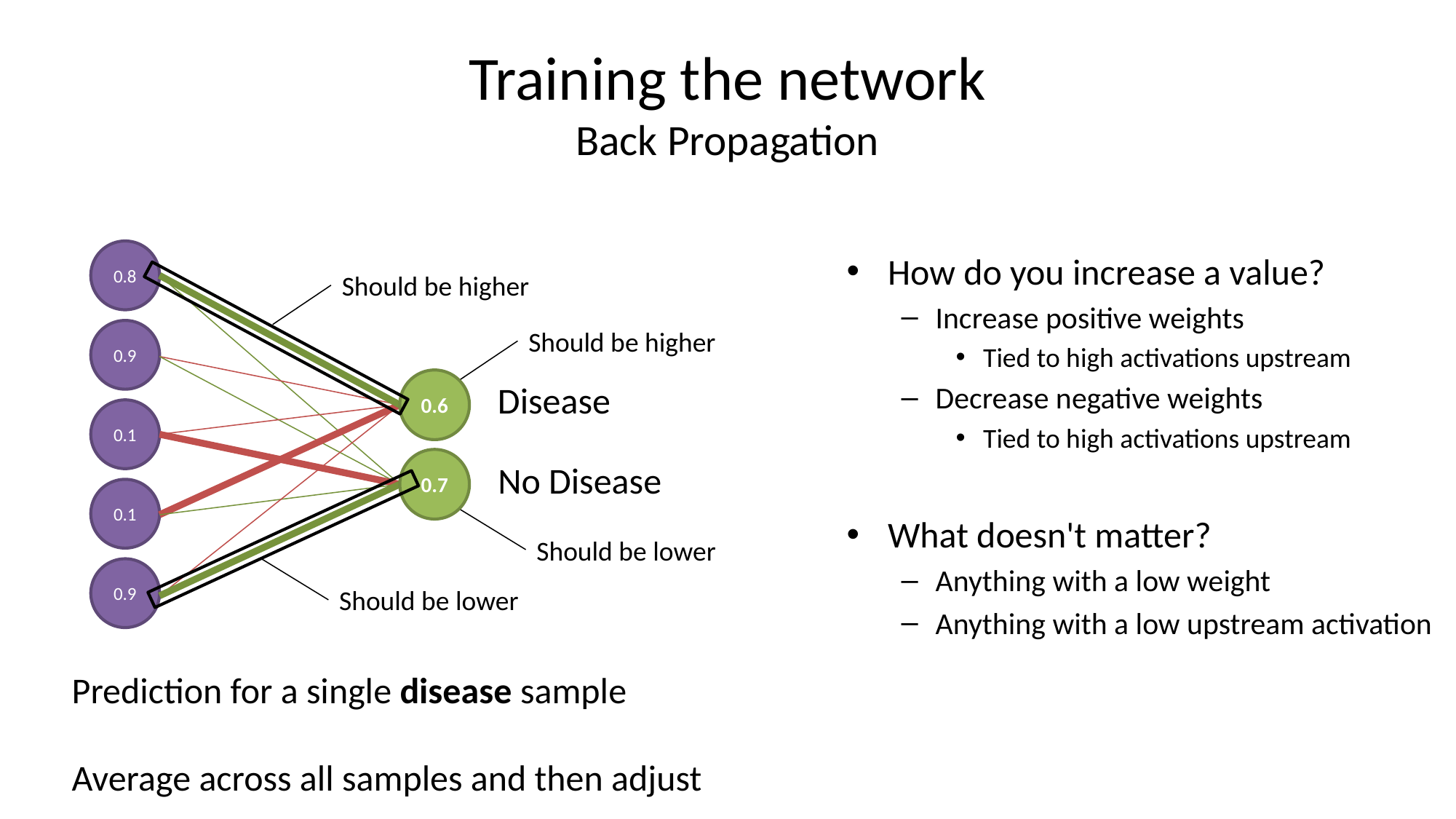

# Training the network Back Propagation
0.8
0.9
0.1
0.1
0.9
How do you increase a value?
Increase positive weights
Tied to high activations upstream
Decrease negative weights
Tied to high activations upstream

What doesn't matter?
Anything with a low weight
Anything with a low upstream activation
Should be higher

Should be higher
0.6
Disease
0.7
No Disease
Should be lower

Should be lower
Prediction for a single disease sample

Average across all samples and then adjust